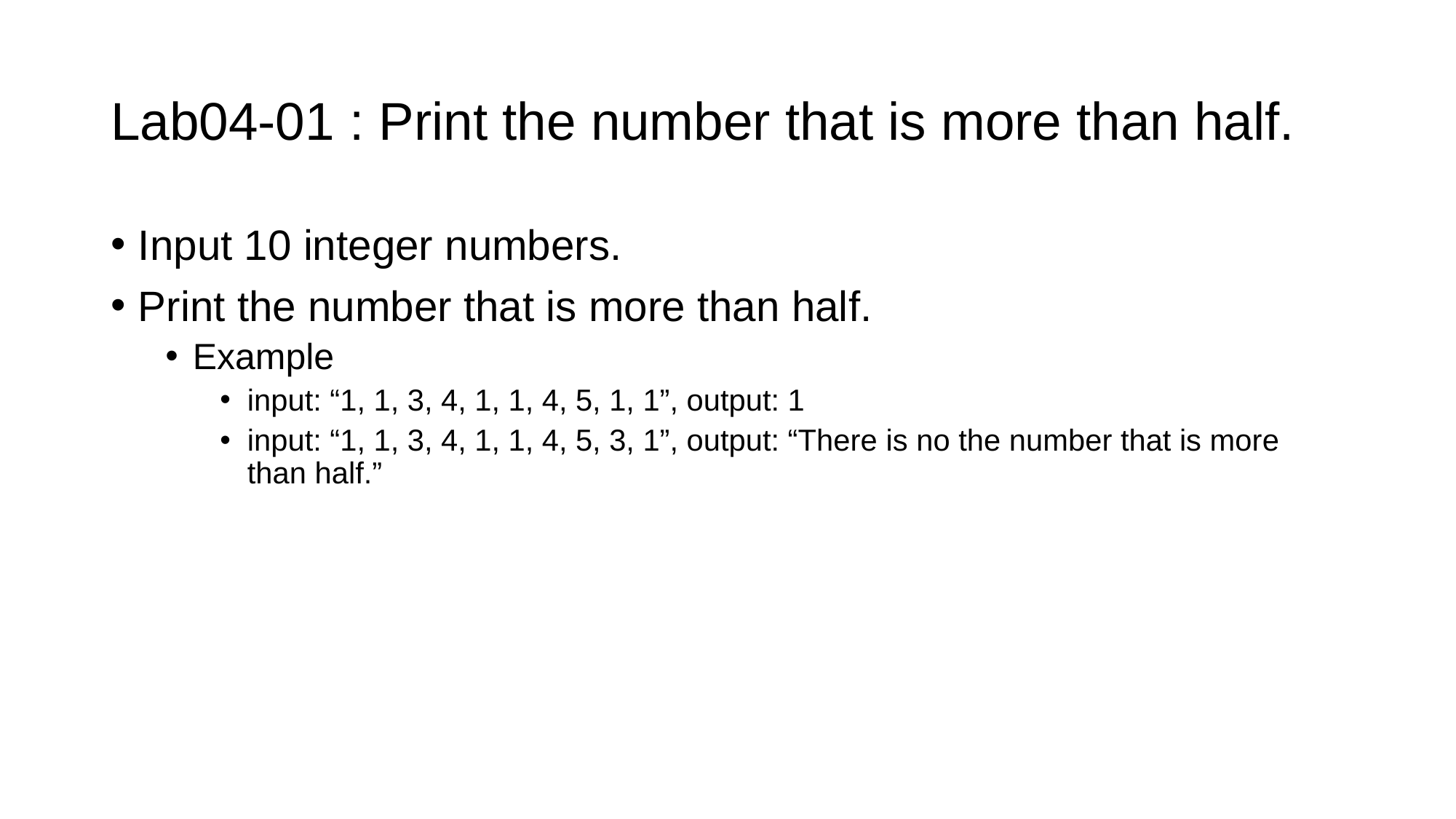

# Lab04-01 : Print the number that is more than half.
Input 10 integer numbers.
Print the number that is more than half.
Example
input: “1, 1, 3, 4, 1, 1, 4, 5, 1, 1”, output: 1
input: “1, 1, 3, 4, 1, 1, 4, 5, 3, 1”, output: “There is no the number that is more than half.”